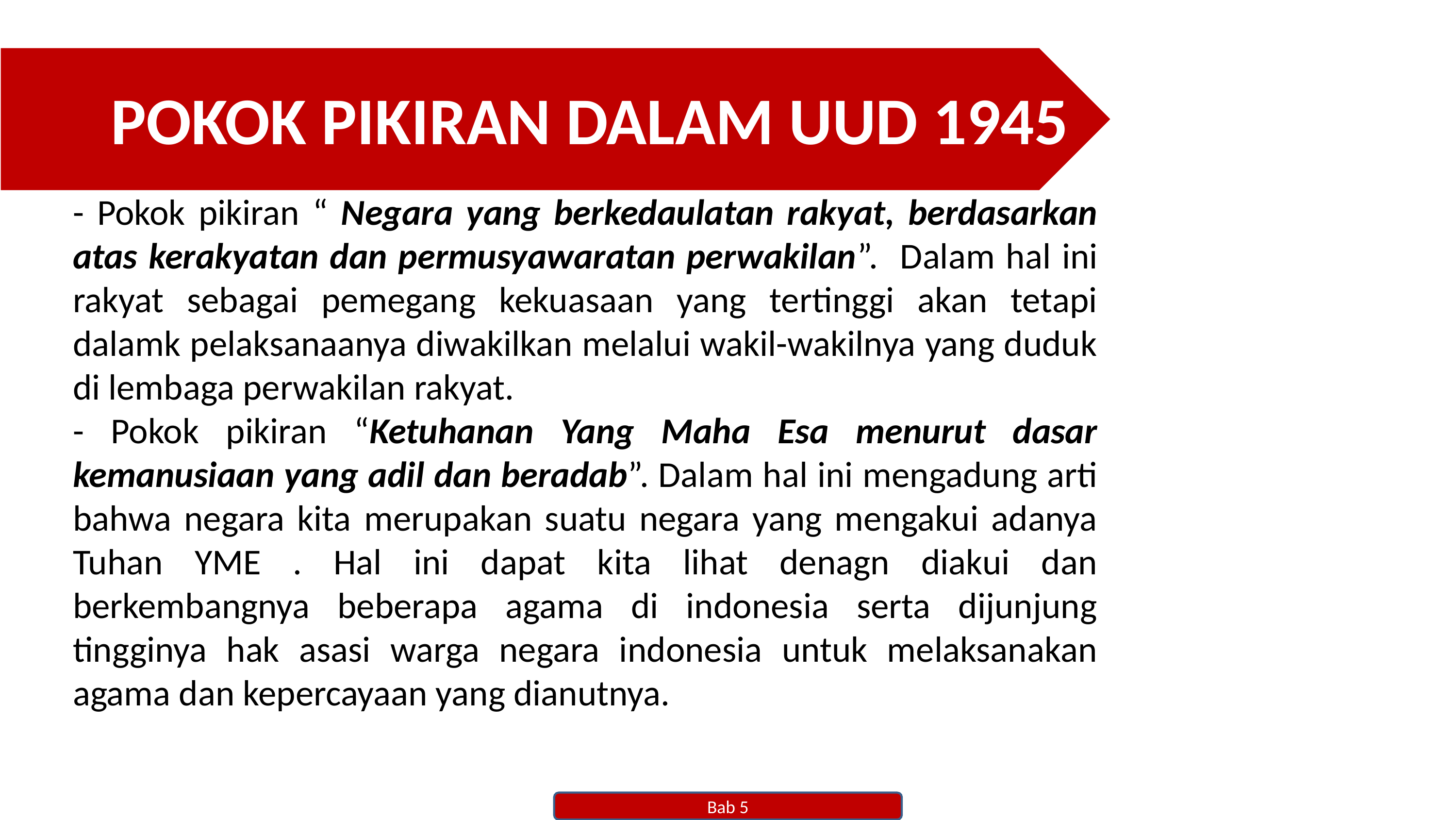

POKOK PIKIRAN DALAM UUD 1945

#
- Pokok pikiran “ Negara yang berkedaulatan rakyat, berdasarkan atas kerakyatan dan permusyawaratan perwakilan”.  Dalam hal ini rakyat sebagai pemegang kekuasaan yang tertinggi akan tetapi dalamk pelaksanaanya diwakilkan melalui wakil-wakilnya yang duduk di lembaga perwakilan rakyat.
- Pokok pikiran “Ketuhanan Yang Maha Esa menurut dasar kemanusiaan yang adil dan beradab”. Dalam hal ini mengadung arti bahwa negara kita merupakan suatu negara yang mengakui adanya Tuhan YME . Hal ini dapat kita lihat denagn diakui dan berkembangnya beberapa agama di indonesia serta dijunjung tingginya hak asasi warga negara indonesia untuk melaksanakan agama dan kepercayaan yang dianutnya.
Bab 5